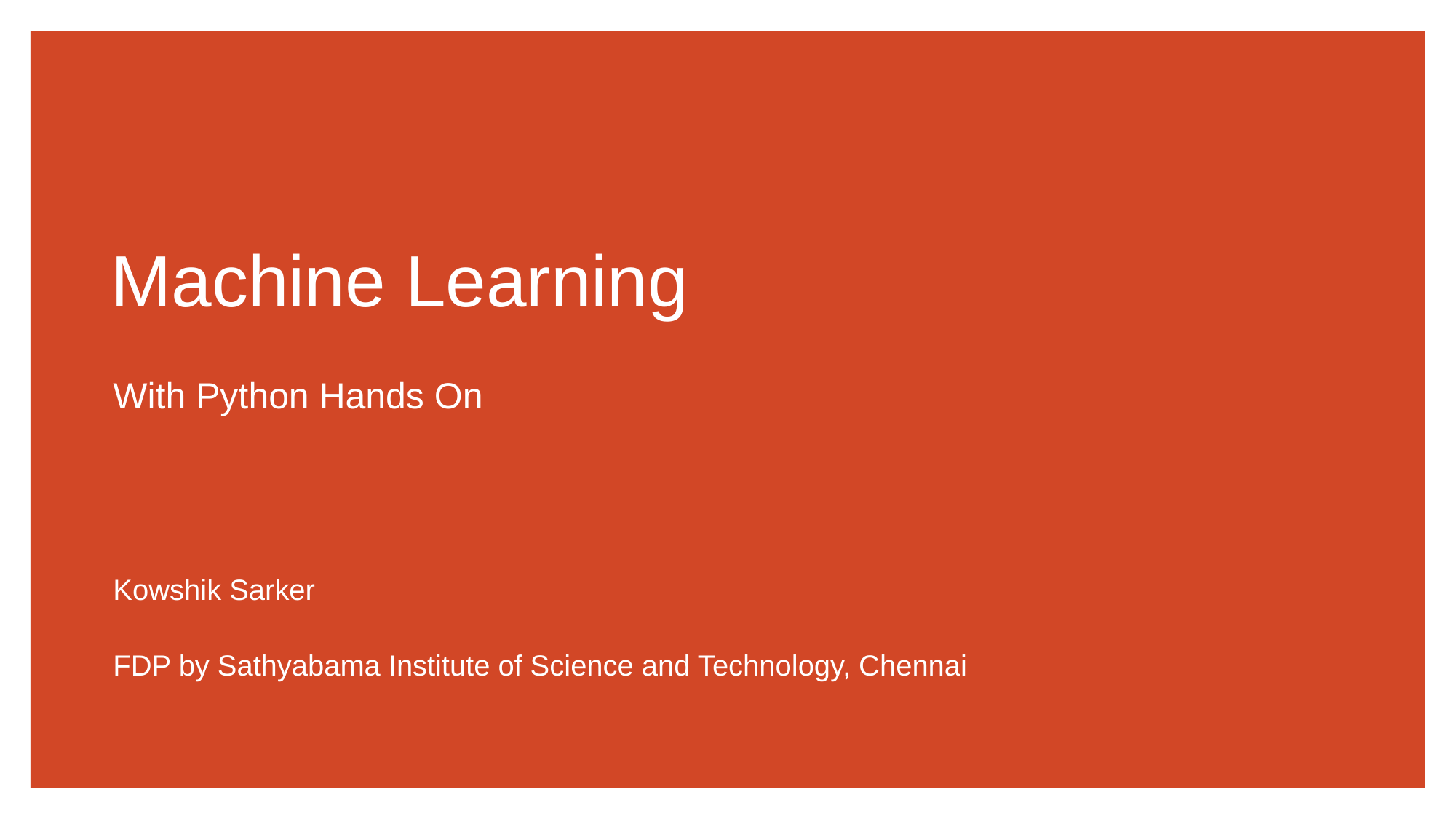

# Machine Learning
With Python Hands On
Kowshik Sarker
FDP by Sathyabama Institute of Science and Technology, Chennai